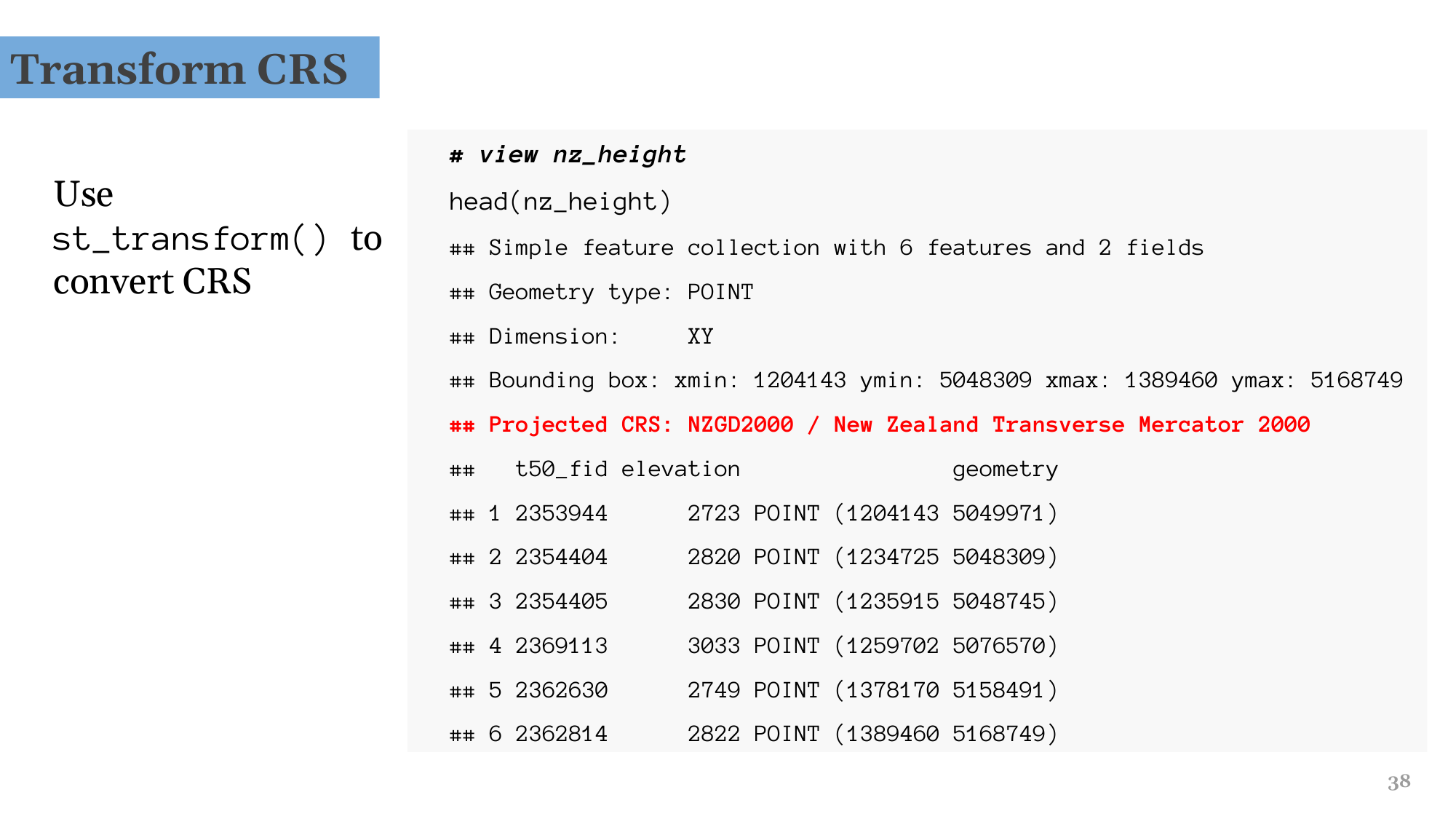

Transform CRS
# view nz_height
head(nz_height)
## Simple feature collection with 6 features and 2 fields
## Geometry type: POINT
## Dimension:     XY
## Bounding box: xmin: 1204143 ymin: 5048309 xmax: 1389460 ymax: 5168749
## Projected CRS: NZGD2000 / New Zealand Transverse Mercator 2000
##   t50_fid elevation                geometry
## 1 2353944      2723 POINT (1204143 5049971)
## 2 2354404      2820 POINT (1234725 5048309)
## 3 2354405      2830 POINT (1235915 5048745)
## 4 2369113      3033 POINT (1259702 5076570)
## 5 2362630      2749 POINT (1378170 5158491)
## 6 2362814      2822 POINT (1389460 5168749)
Use st_transform() to convert CRS
38